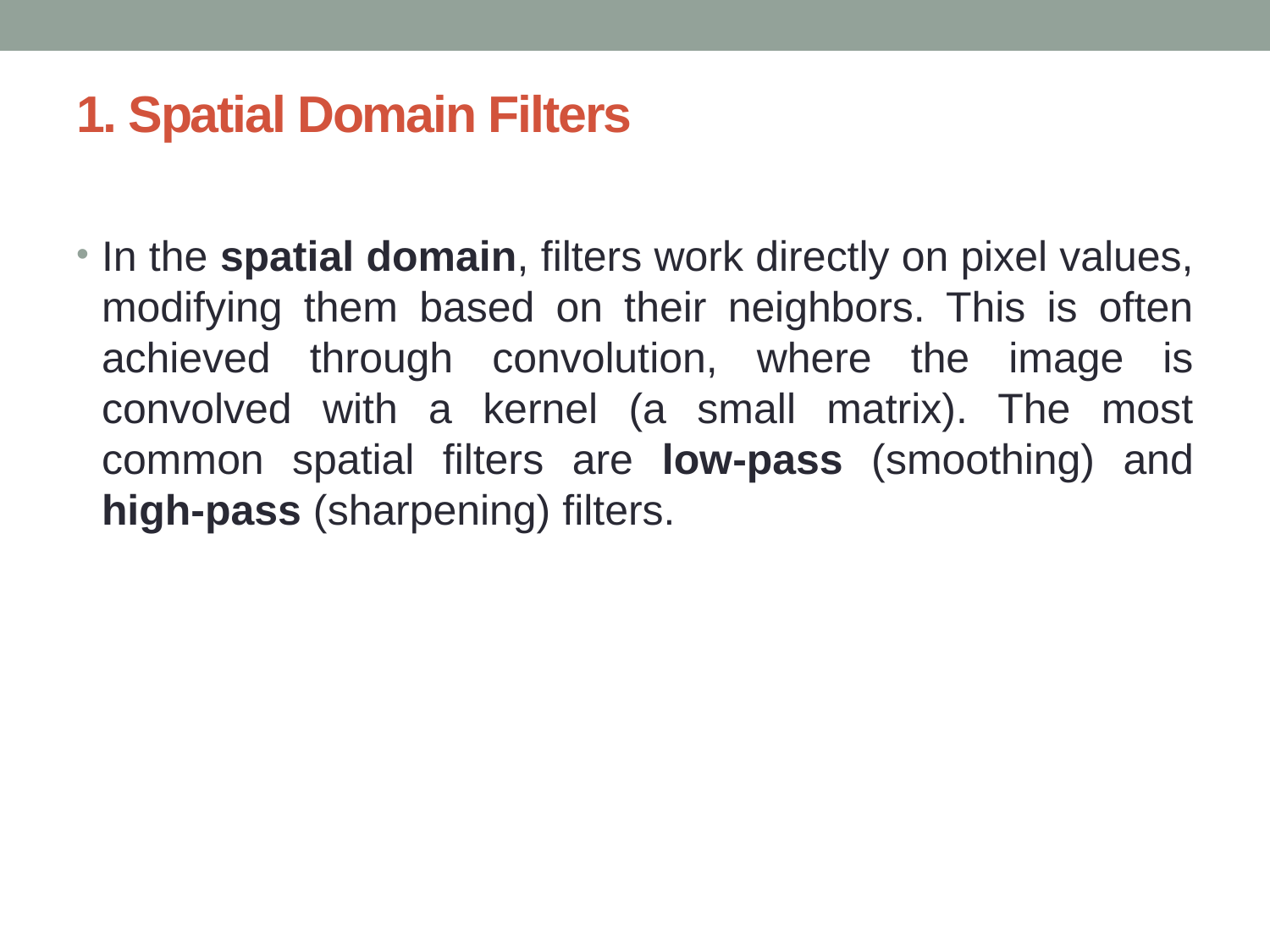

# 1. Spatial Domain Filters
In the spatial domain, filters work directly on pixel values, modifying them based on their neighbors. This is often achieved through convolution, where the image is convolved with a kernel (a small matrix). The most common spatial filters are low-pass (smoothing) and high-pass (sharpening) filters.